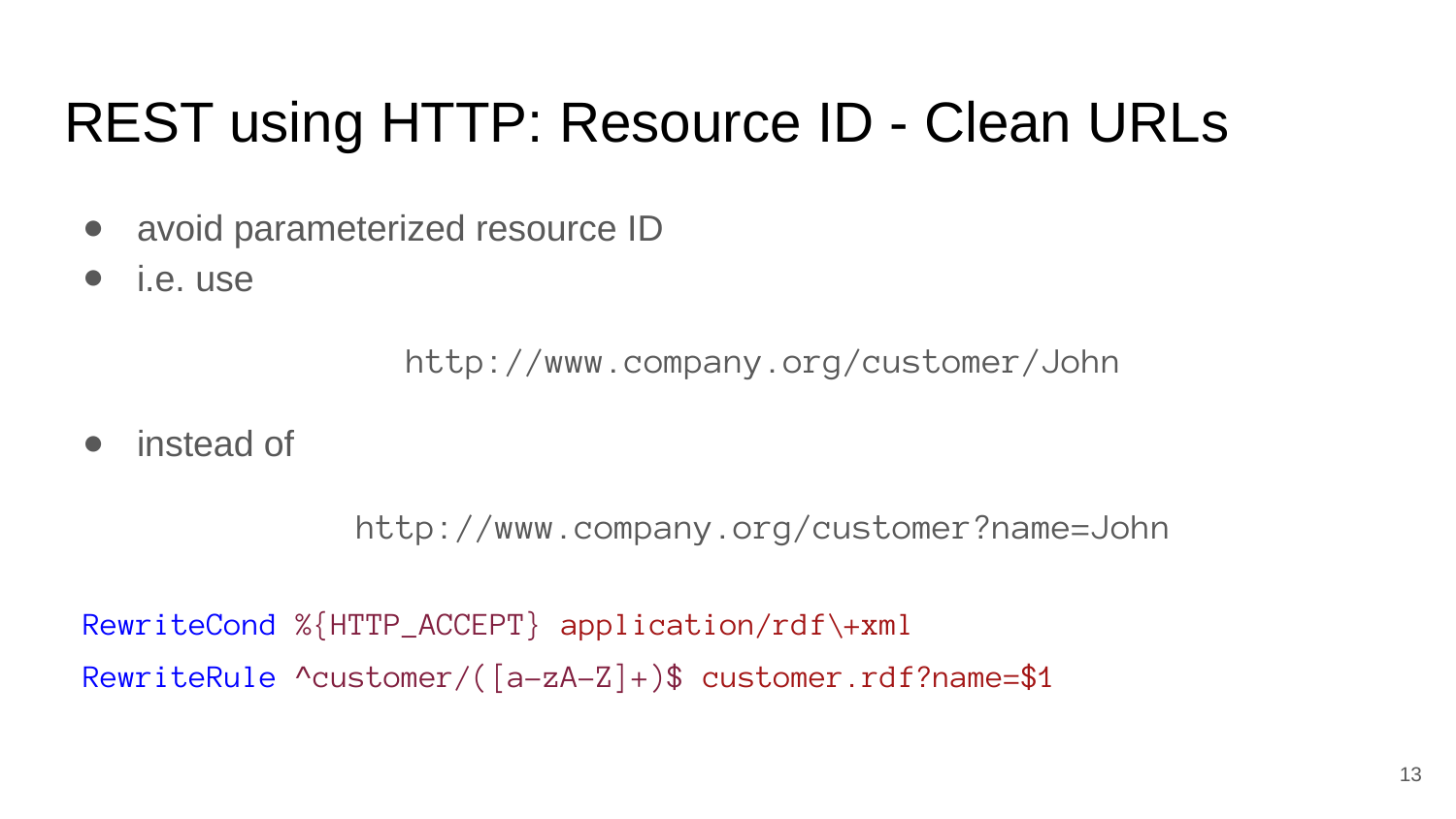

# REST using HTTP: Resource ID - Clean URLs
avoid parameterized resource ID
i.e. use
http://www.company.org/customer/John
instead of
http://www.company.org/customer?name=John
RewriteCond %{HTTP_ACCEPT} application/rdf\+xml
RewriteRule ^customer/([a-zA-Z]+)$ customer.rdf?name=$1
13